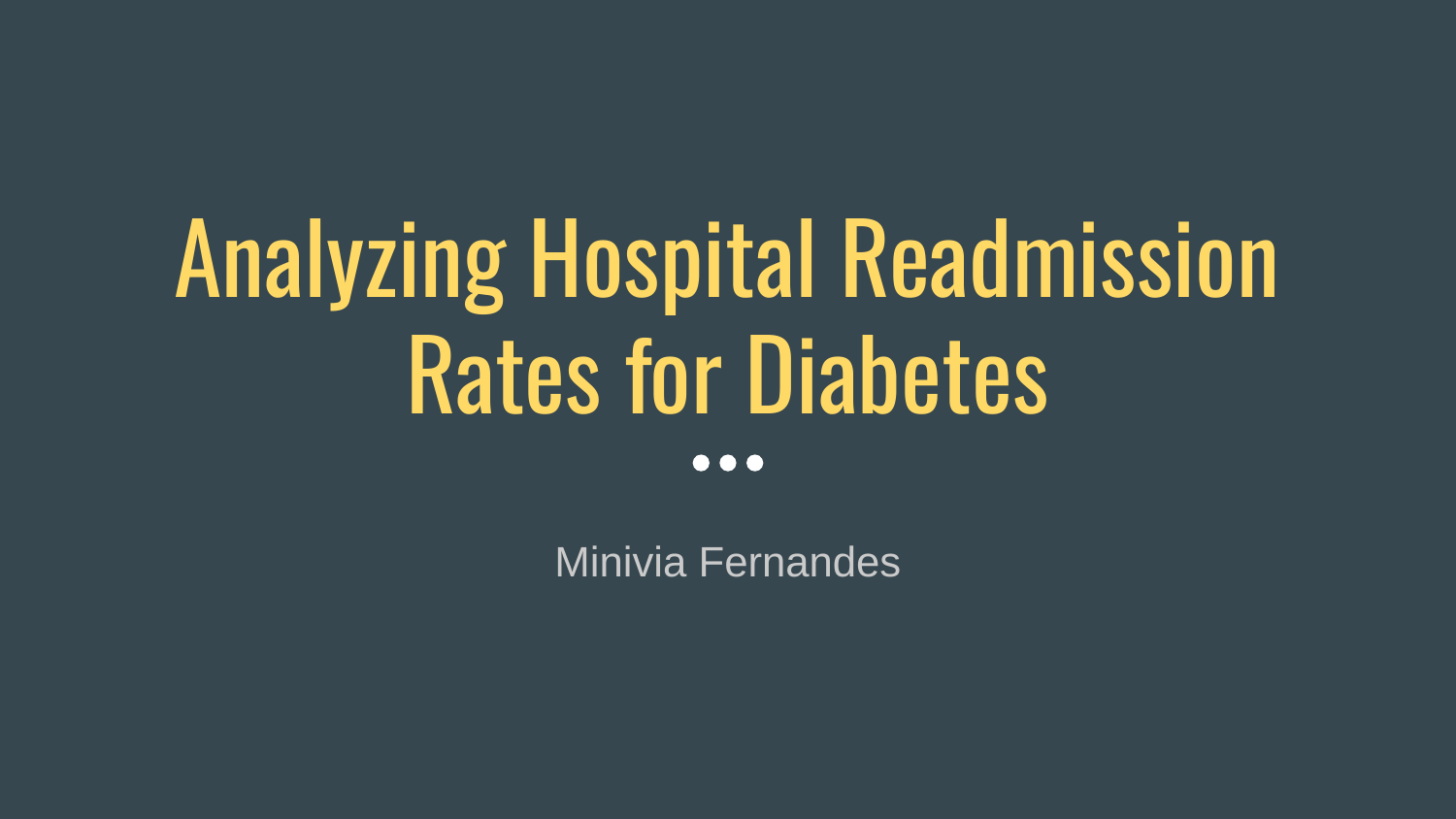

# Analyzing Hospital Readmission Rates for Diabetes
Minivia Fernandes